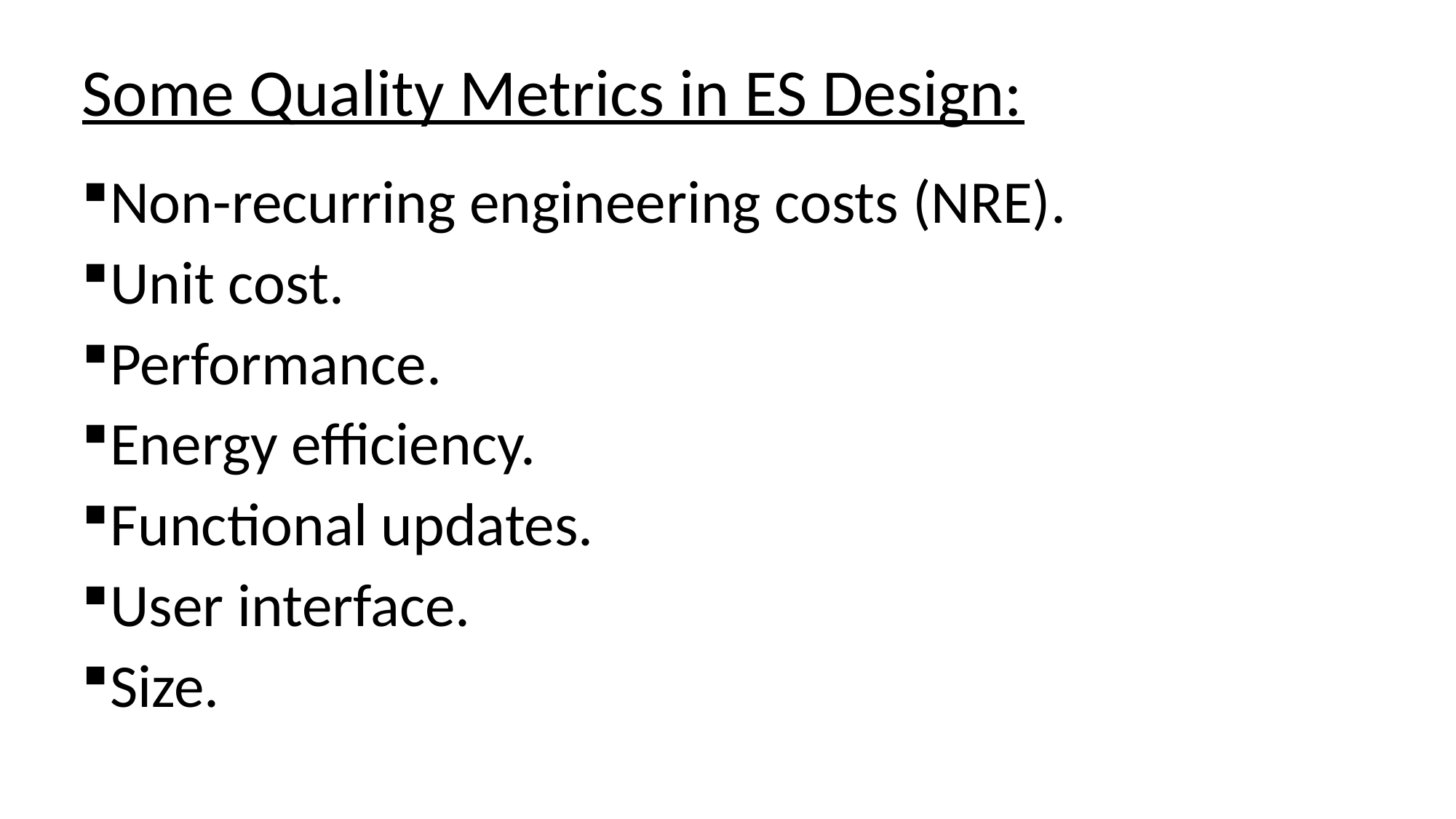

# Some Quality Metrics in ES Design:
Non-recurring engineering costs (NRE).
Unit cost.
Performance.
Energy efficiency.
Functional updates.
User interface.
Size.